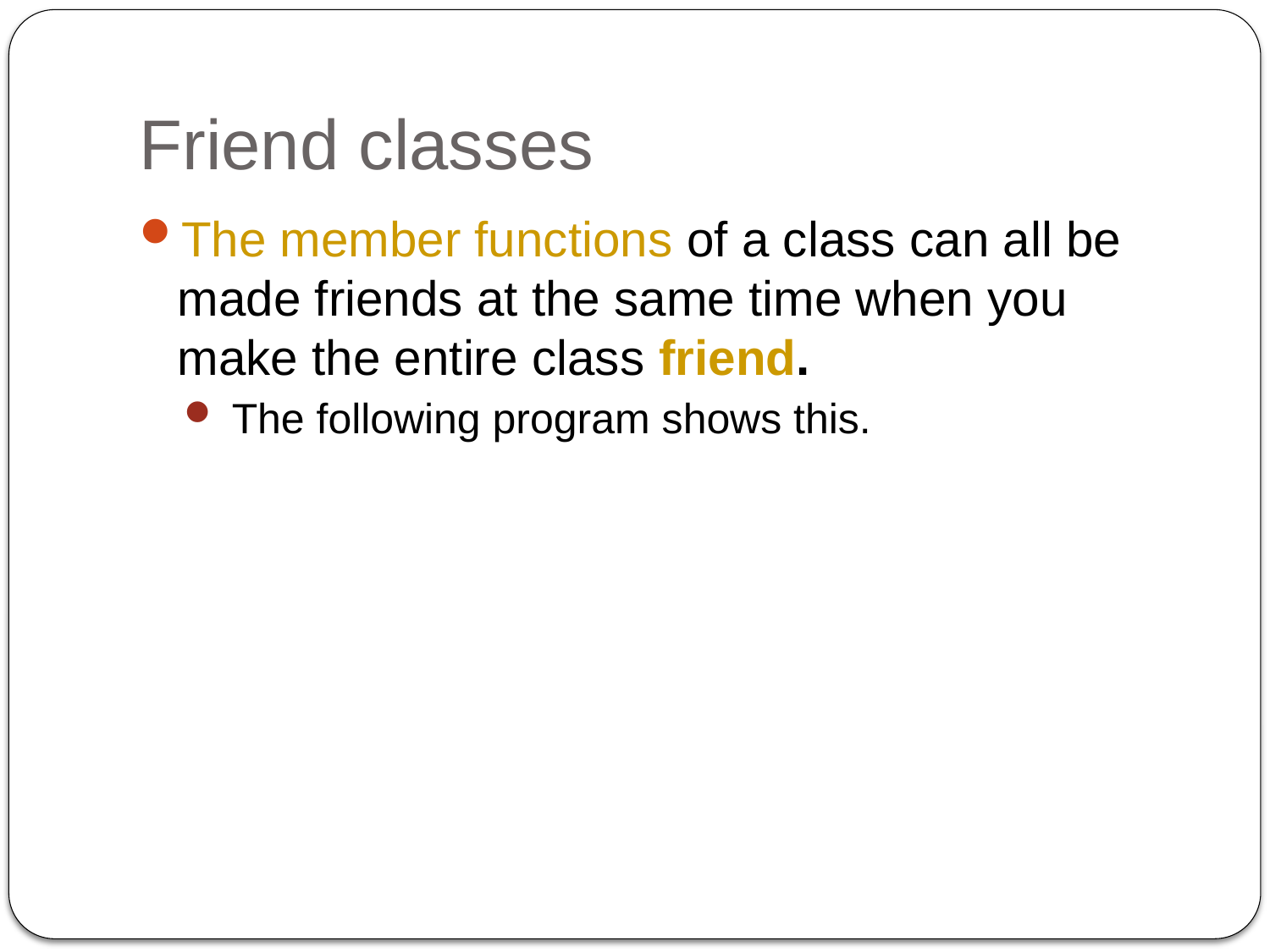

Friend classes
The member functions of a class can all be made friends at the same time when you make the entire class friend.
 The following program shows this.